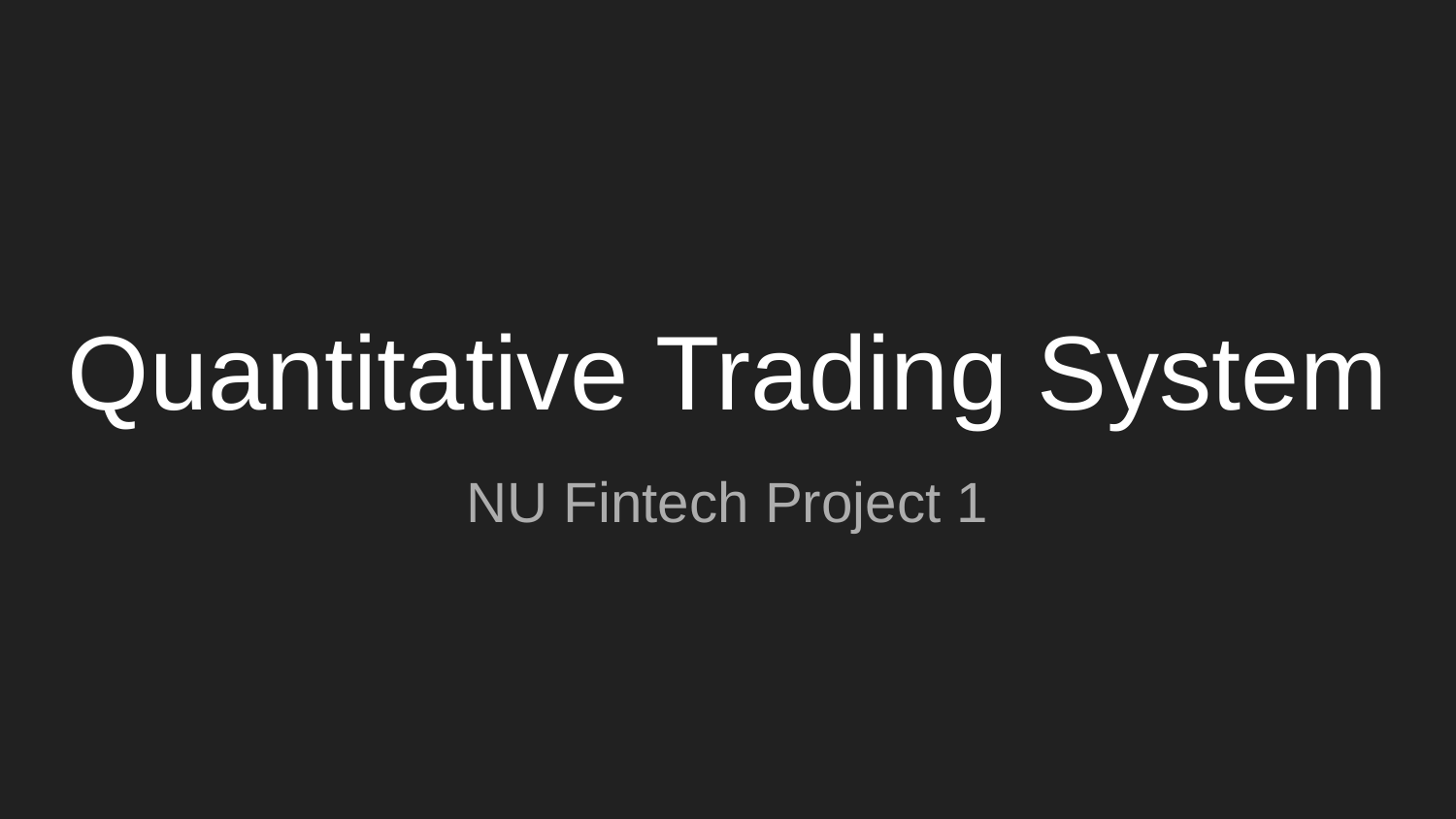

# Quantitative Trading System
NU Fintech Project 1